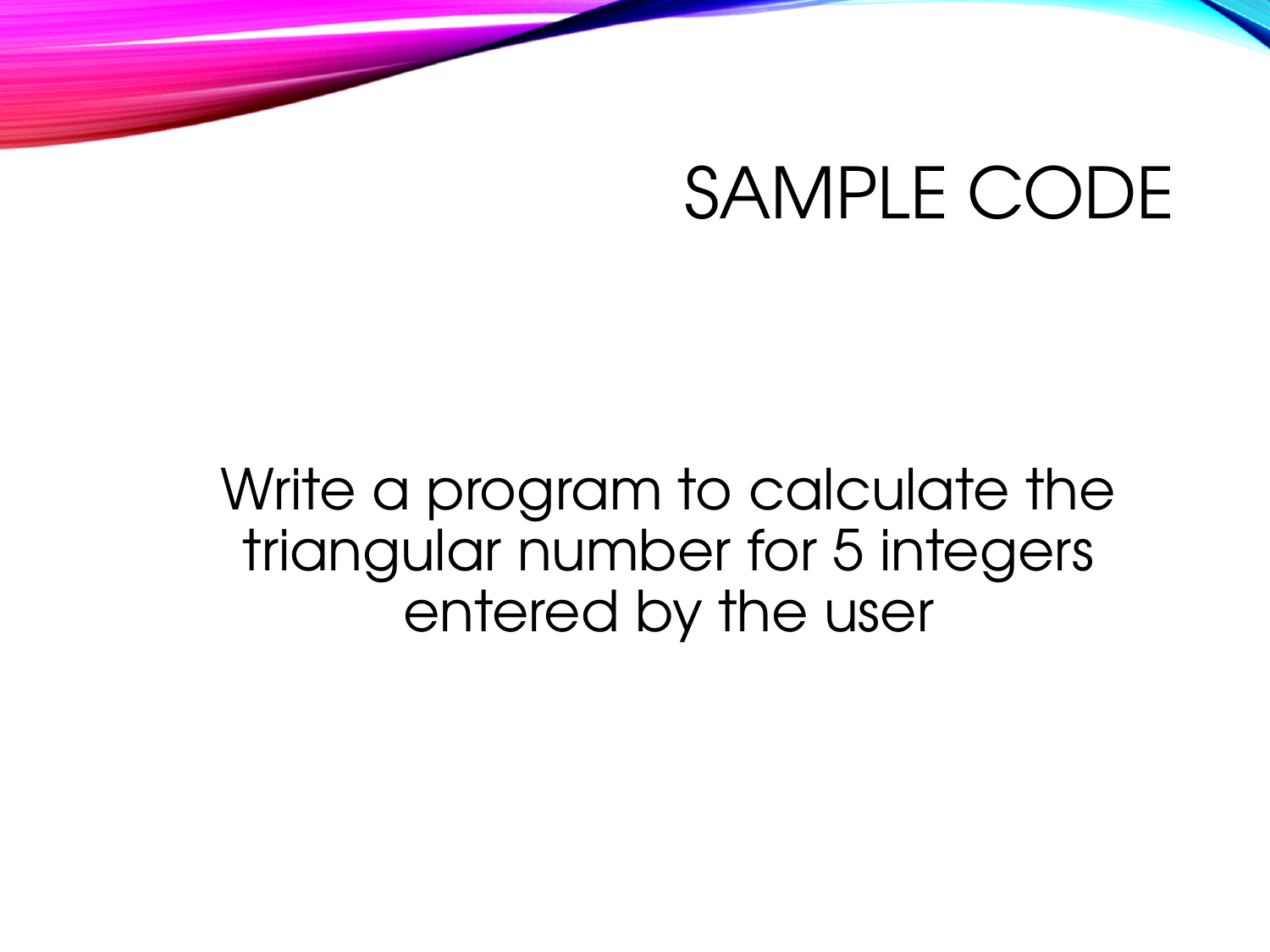

# Sample Code
Write a program to calculate the triangular number for 5 integers entered by the user